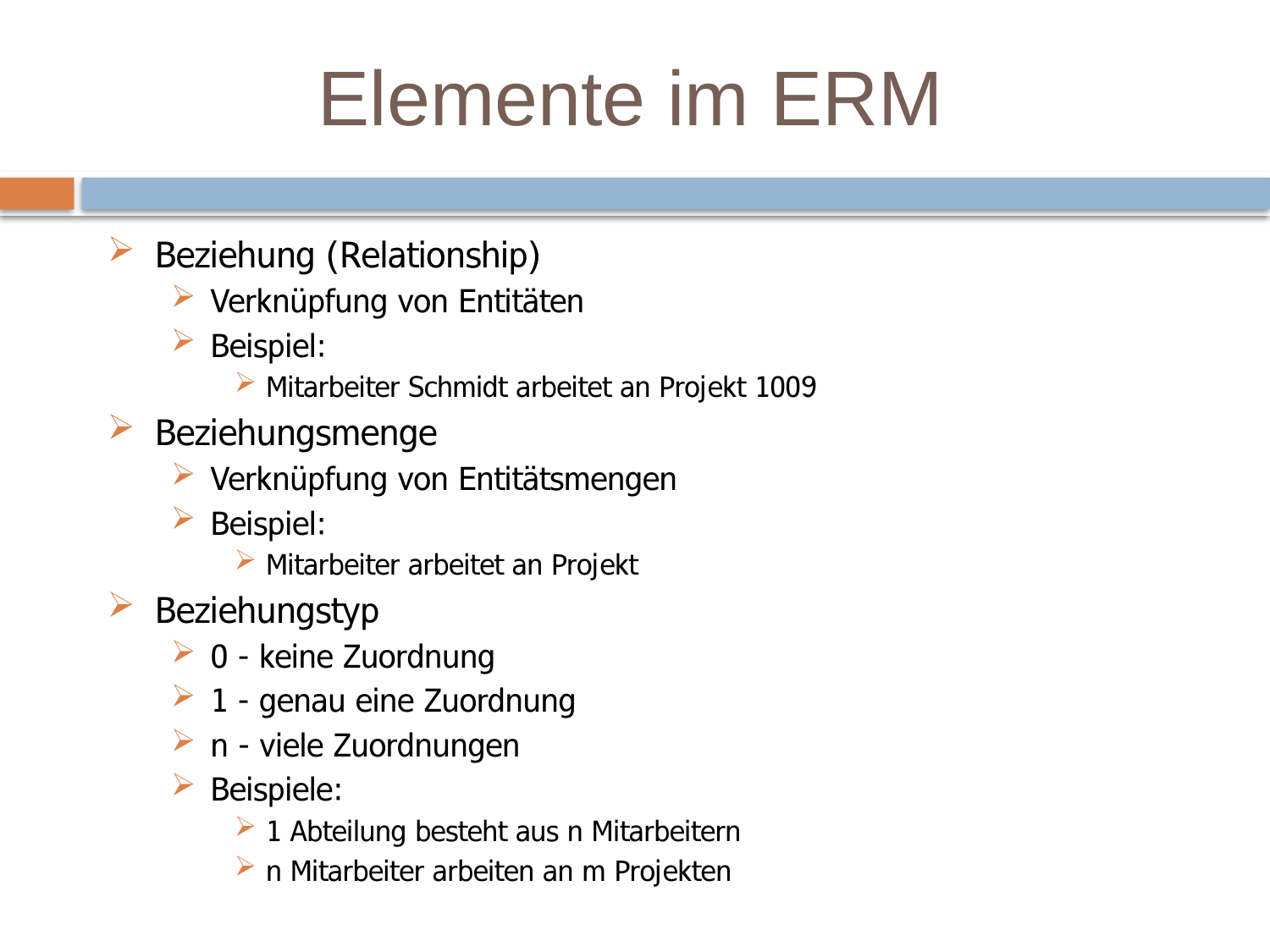

# Elemente im ERM
Beziehung (Relationship)
Verknüpfung von Entitäten
Beispiel:
Mitarbeiter Schmidt arbeitet an Projekt 1009
Beziehungsmenge
Verknüpfung von Entitätsmengen
Beispiel:
Mitarbeiter arbeitet an Projekt
Beziehungstyp
0 - keine Zuordnung
1 - genau eine Zuordnung
n - viele Zuordnungen
Beispiele:
1 Abteilung besteht aus n Mitarbeitern
n Mitarbeiter arbeiten an m Projekten